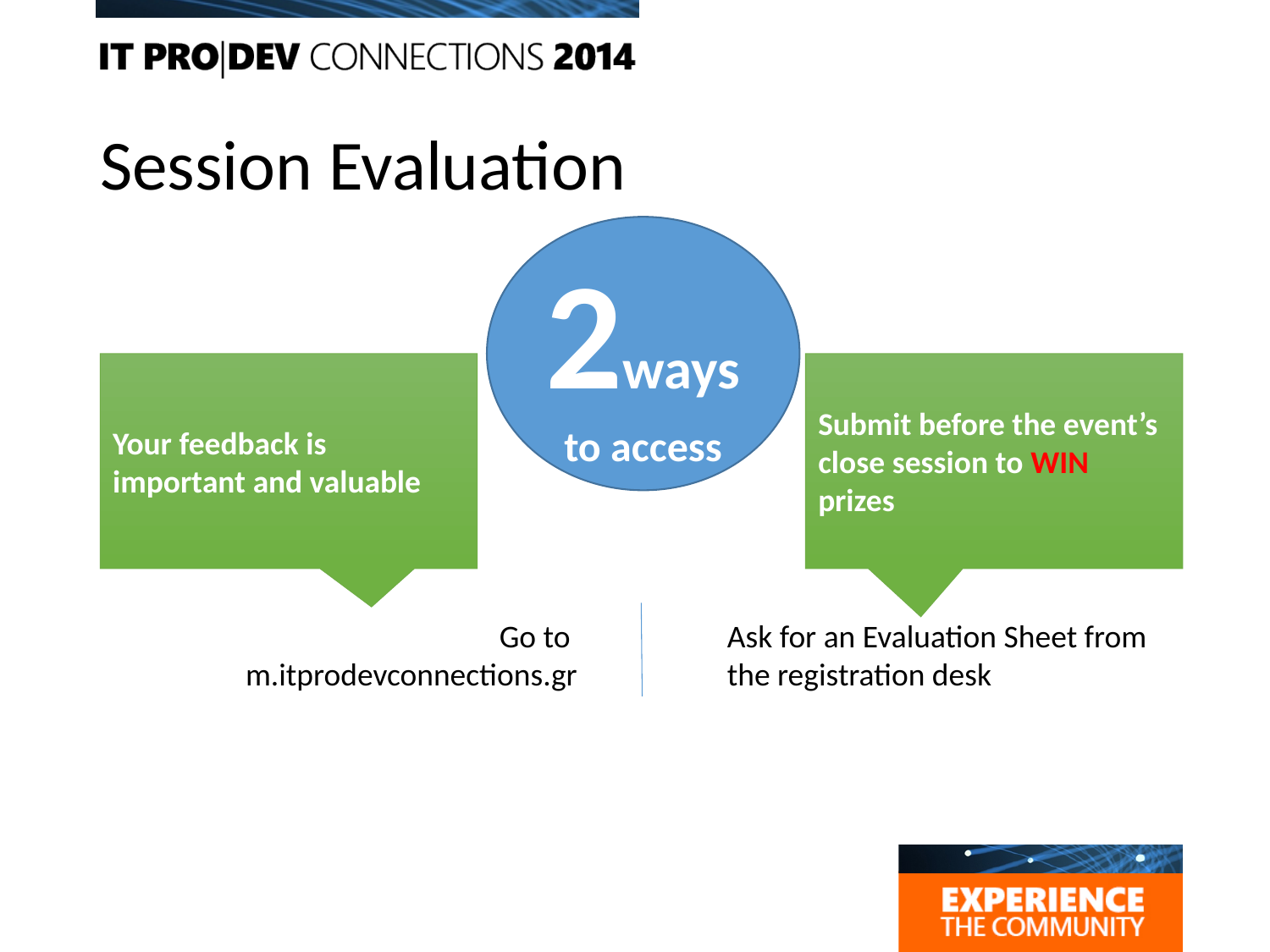

# Session Evaluation
2ways
to access
Your feedback is
important and valuable
Submit before the event’s close session to WIN prizes
Go to
m.itprodevconnections.gr
Ask for an Evaluation Sheet from the registration desk